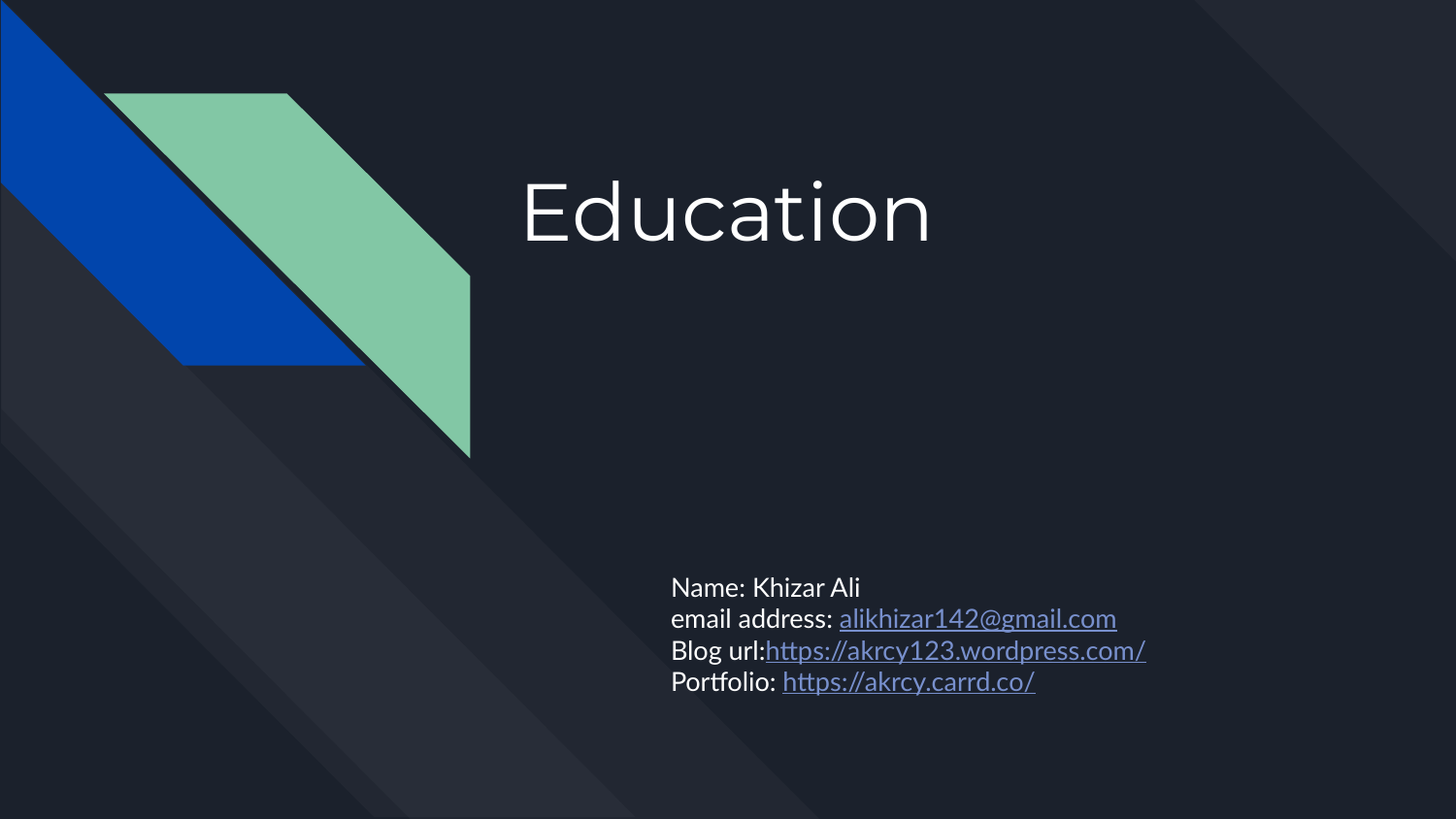

# Education
Name: Khizar Ali
email address: alikhizar142@gmail.com
Blog url:https://akrcy123.wordpress.com/
Portfolio: https://akrcy.carrd.co/